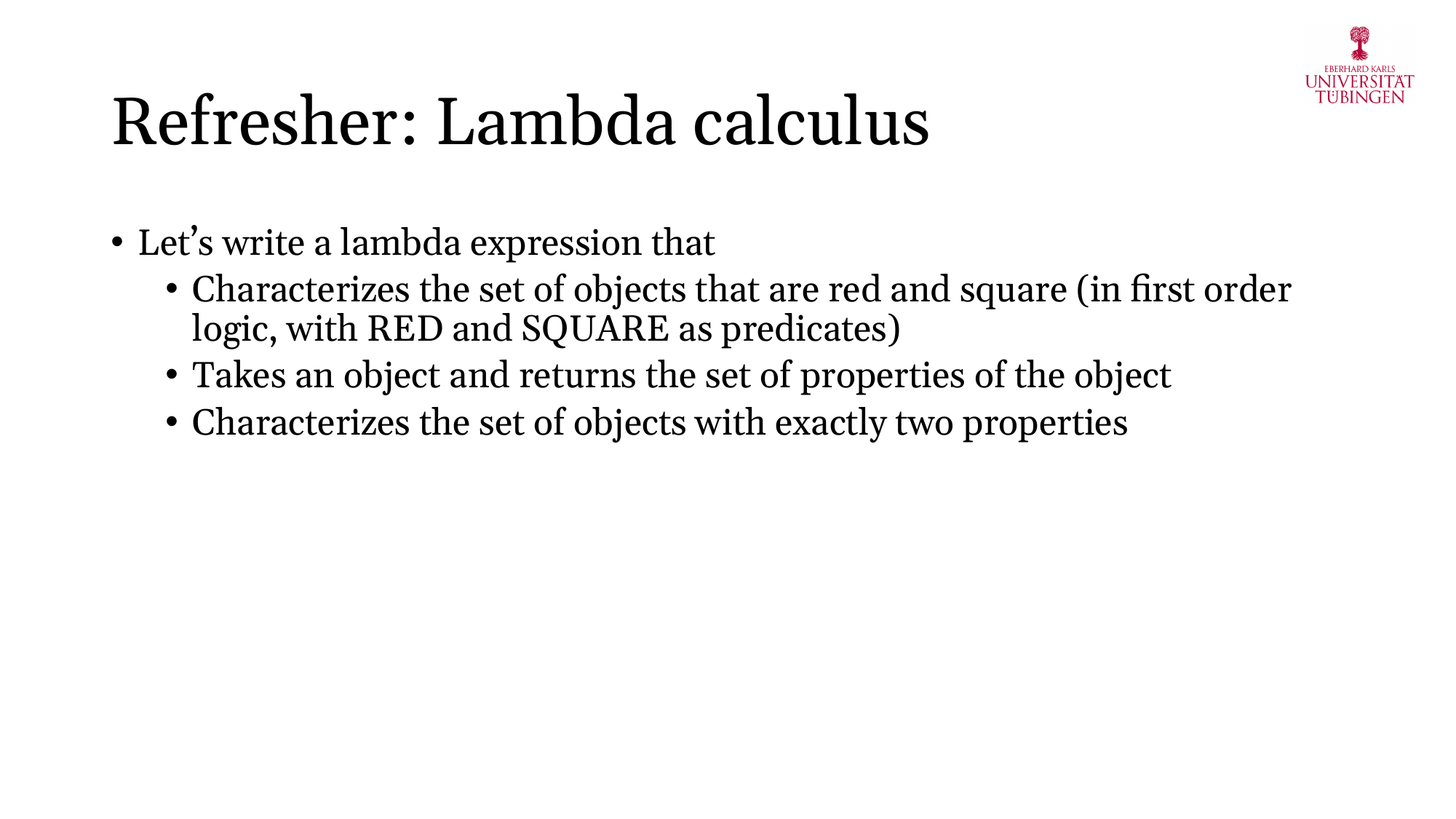

# Refresher: Lambda calculus
Let’s write a lambda expression that
Characterizes the set of objects that are red and square (in first order logic, with RED and SQUARE as predicates)
Takes an object and returns the set of properties of the object
Characterizes the set of objects with exactly two properties